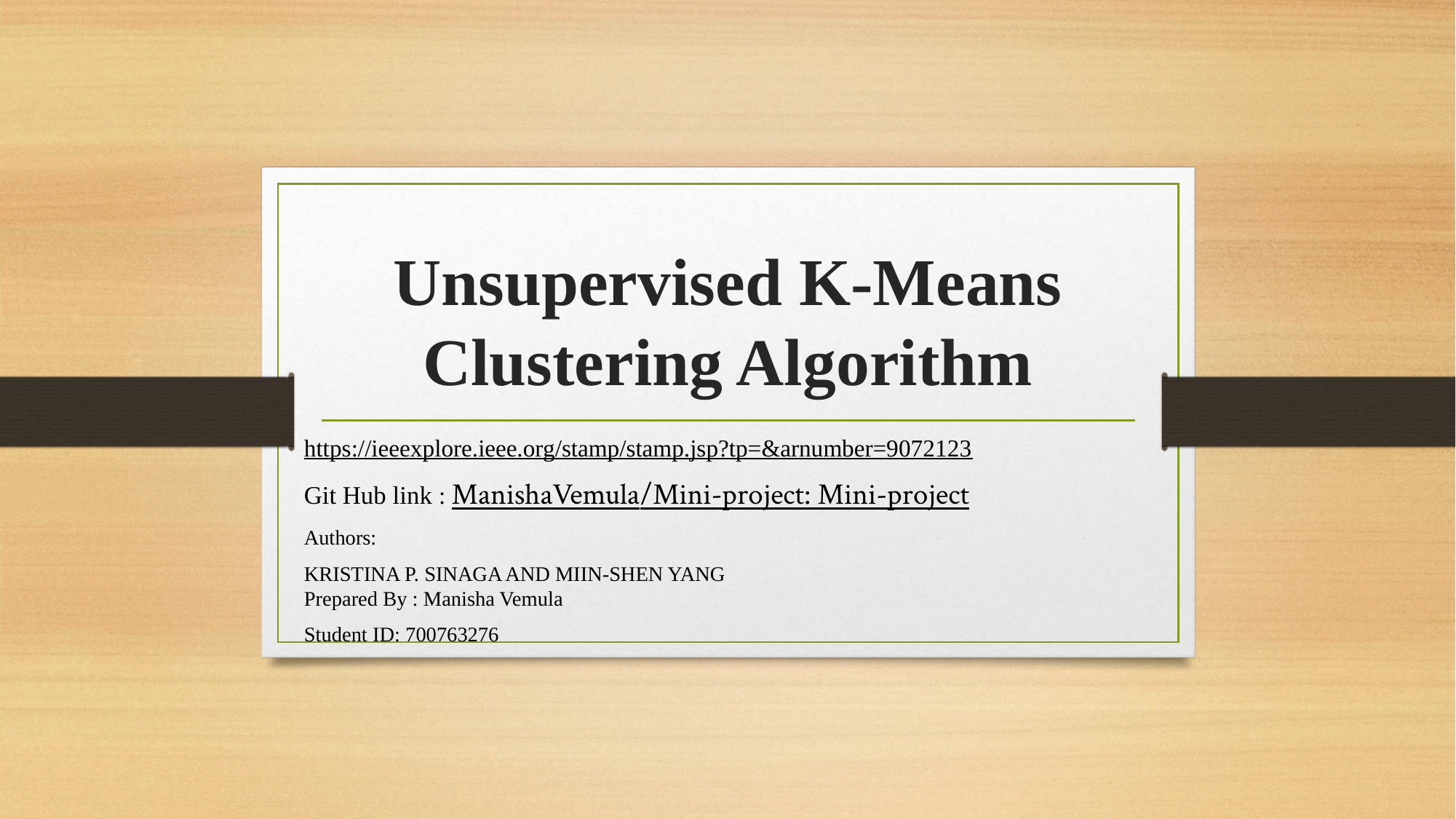

# Unsupervised K-Means Clustering Algorithm
https://ieeexplore.ieee.org/stamp/stamp.jsp?tp=&arnumber=9072123
Git Hub link : ManishaVemula/Mini-project: Mini-project
Authors:
KRISTINA P. SINAGA AND MIIN-SHEN YANG	                                                 Prepared By : Manisha Vemula
Student ID: 700763276